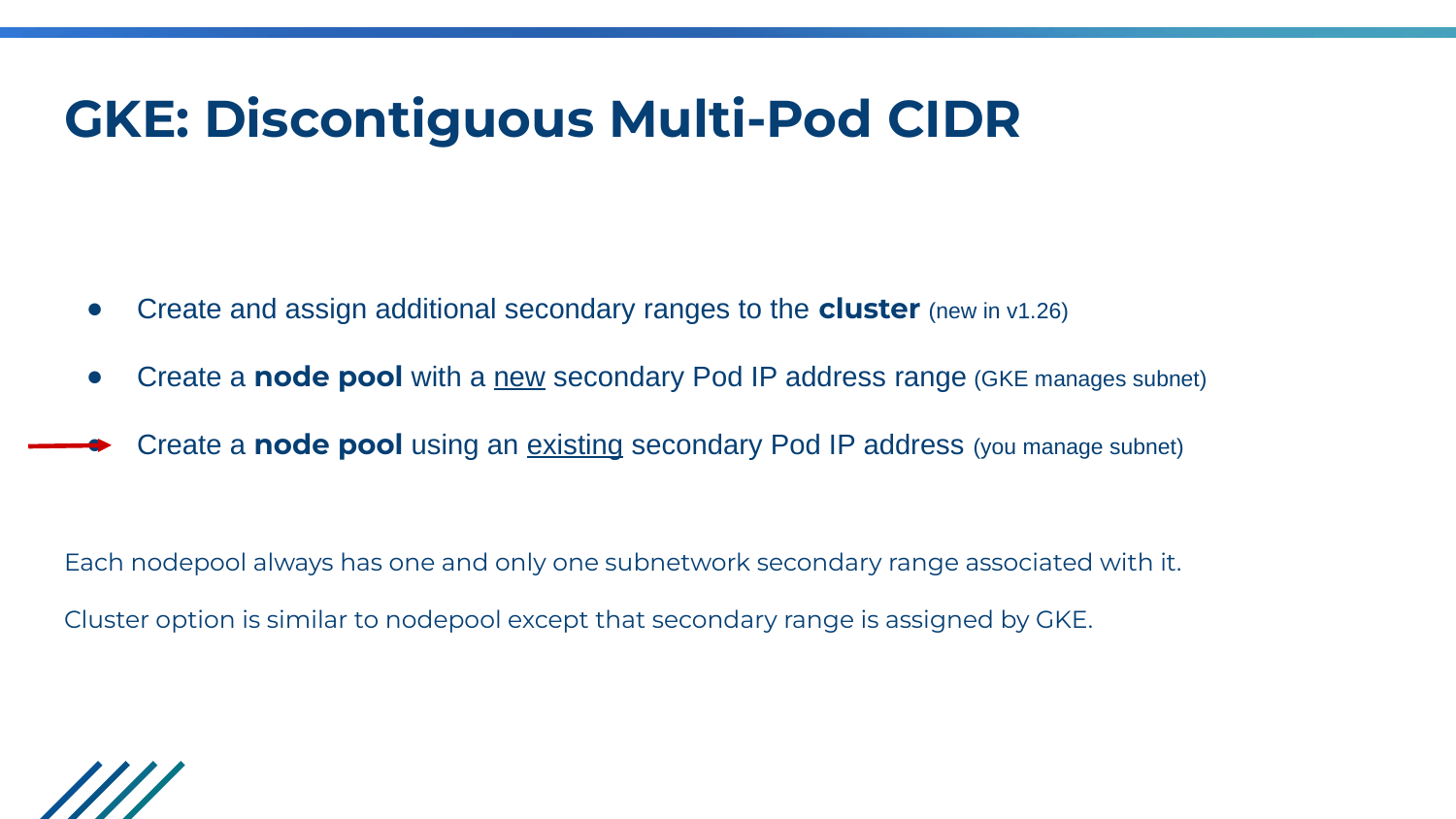

# GKE: Discontiguous Multi-Pod CIDR

Create and assign additional secondary ranges to the cluster (new in v1.26)
Create a node pool with a new secondary Pod IP address range (GKE manages subnet)
Create a node pool using an existing secondary Pod IP address (you manage subnet)

Each nodepool always has one and only one subnetwork secondary range associated with it.
Cluster option is similar to nodepool except that secondary range is assigned by GKE.